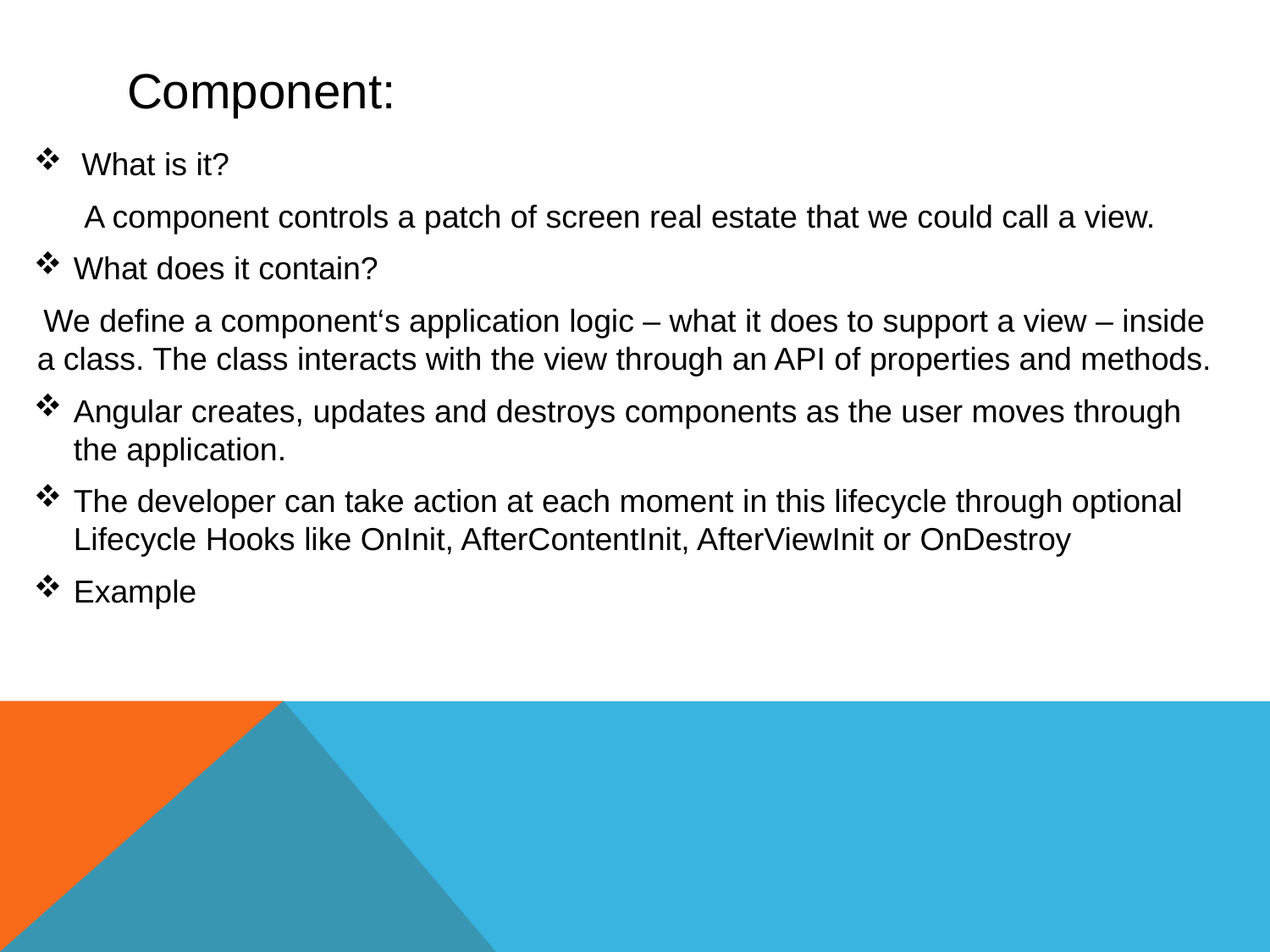

# Component:
What is it?
A component controls a patch of screen real estate that we could call a view.
What does it contain?
We define a component‘s application logic – what it does to support a view – inside a class. The class interacts with the view through an API of properties and methods.
Angular creates, updates and destroys components as the user moves through the application.
The developer can take action at each moment in this lifecycle through optional Lifecycle Hooks like OnInit, AfterContentInit, AfterViewInit or OnDestroy
Example